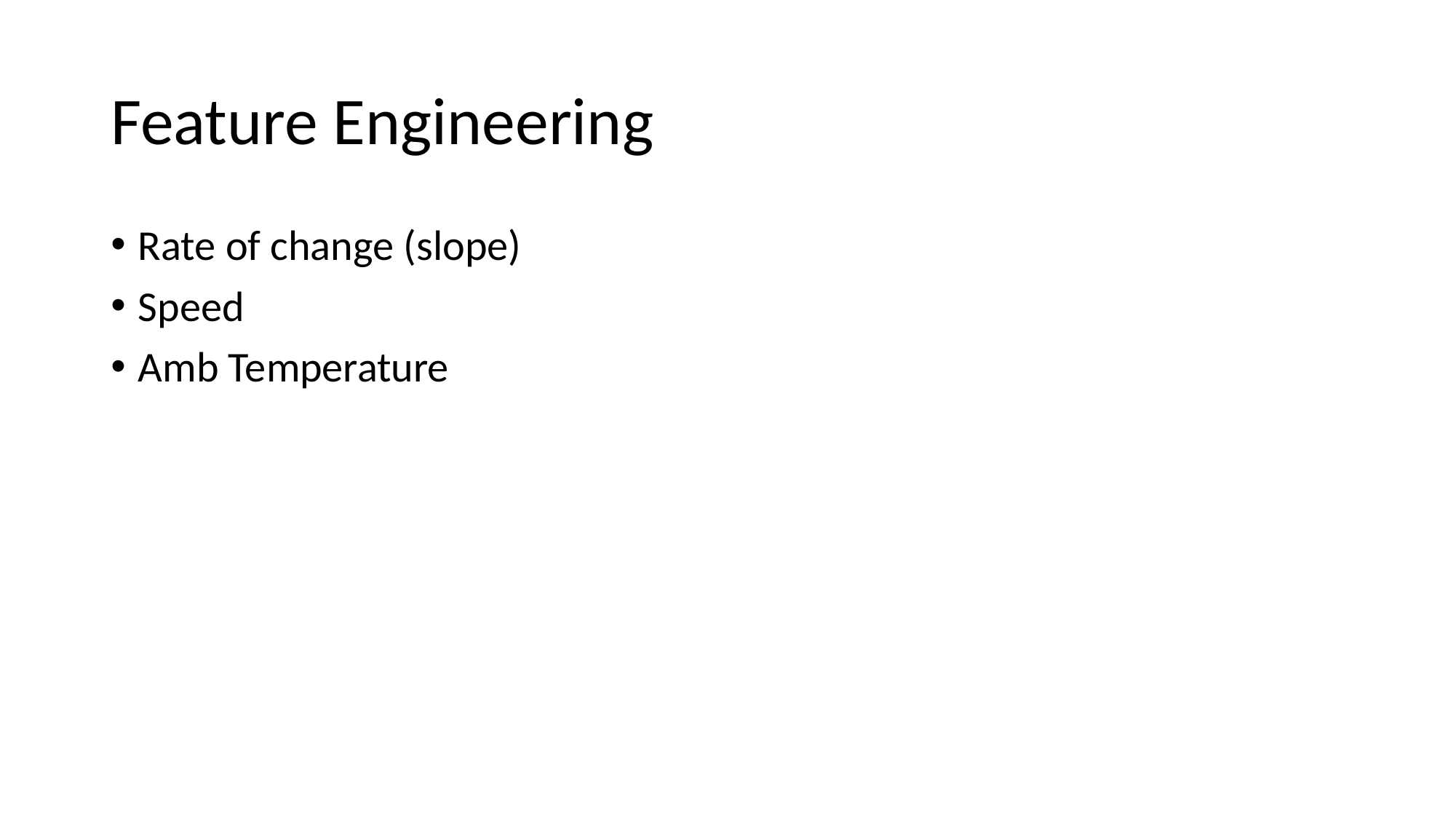

# Feature Engineering
Rate of change (slope)
Speed
Amb Temperature